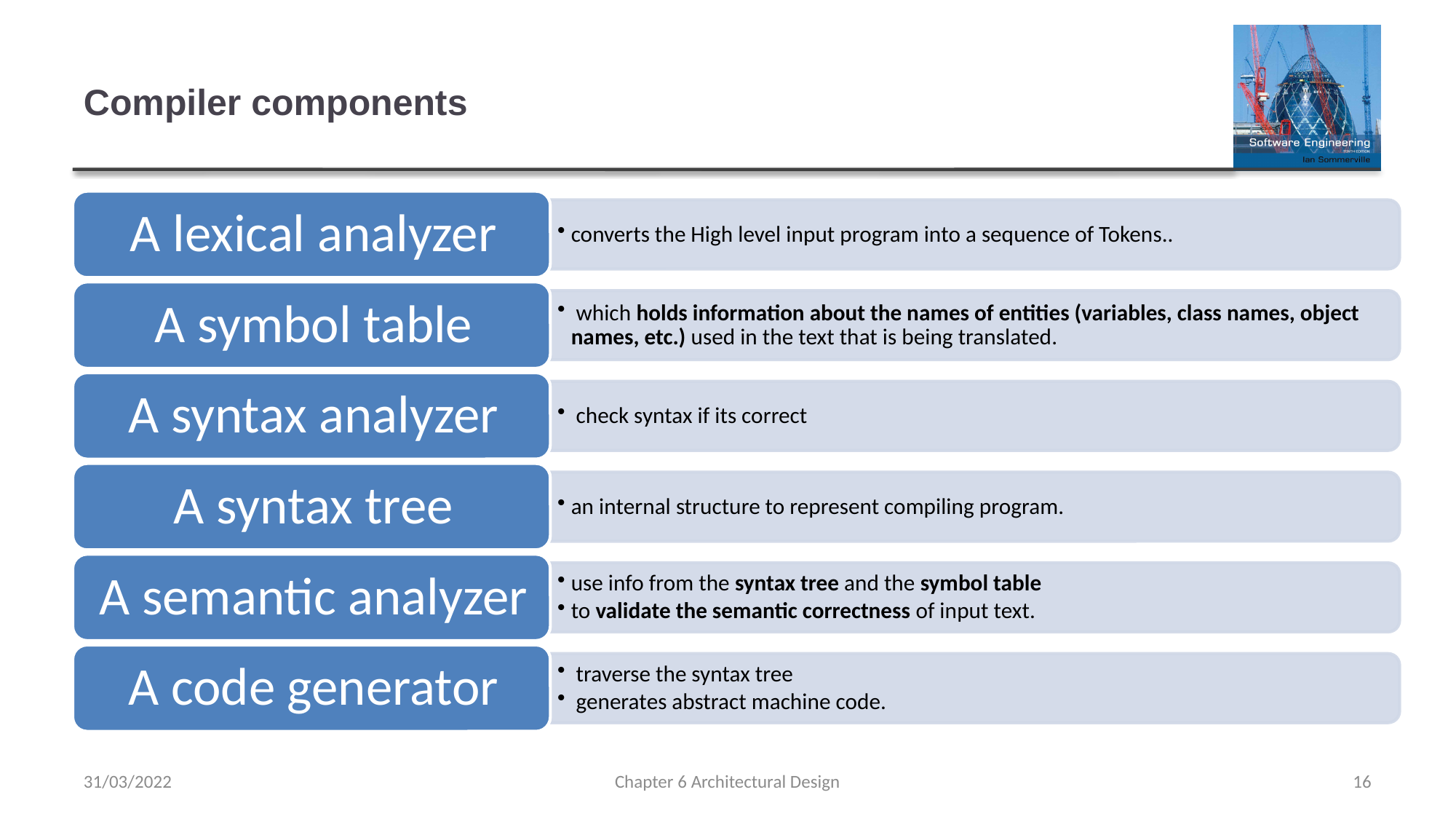

# Compiler components
converts the High level input program into a sequence of Tokens..
A lexical analyzer
 which holds information about the names of entities (variables, class names, object names, etc.) used in the text that is being translated.
A symbol table
 check syntax if its correct
A syntax analyzer
an internal structure to represent compiling program.
A syntax tree
use info from the syntax tree and the symbol table
to validate the semantic correctness of input text.
A semantic analyzer
 traverse the syntax tree
 generates abstract machine code.
A code generator
31/03/2022
Chapter 6 Architectural Design
16